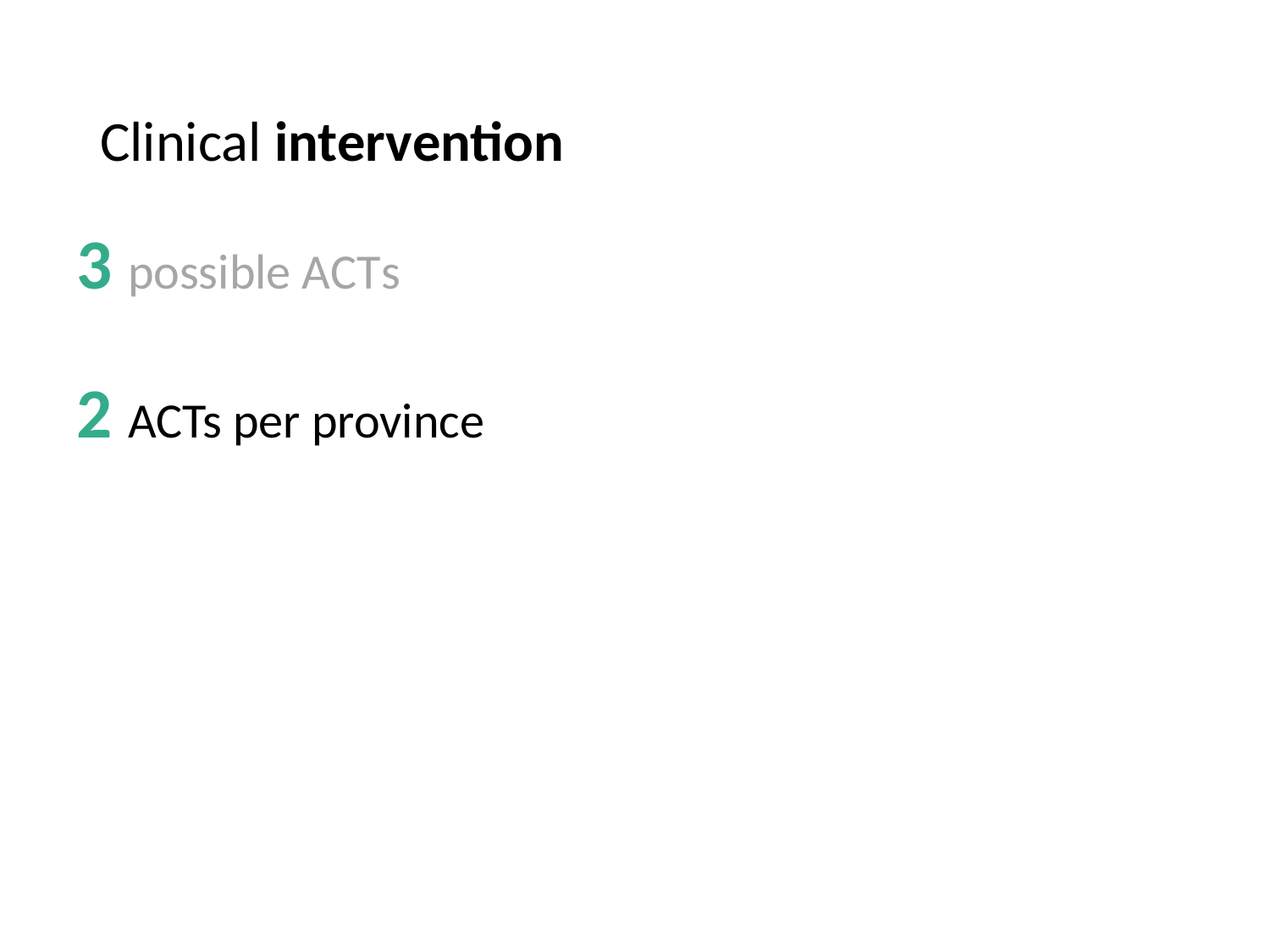

# Clinical intervention
3 possible ACTs

2 ACTs per province